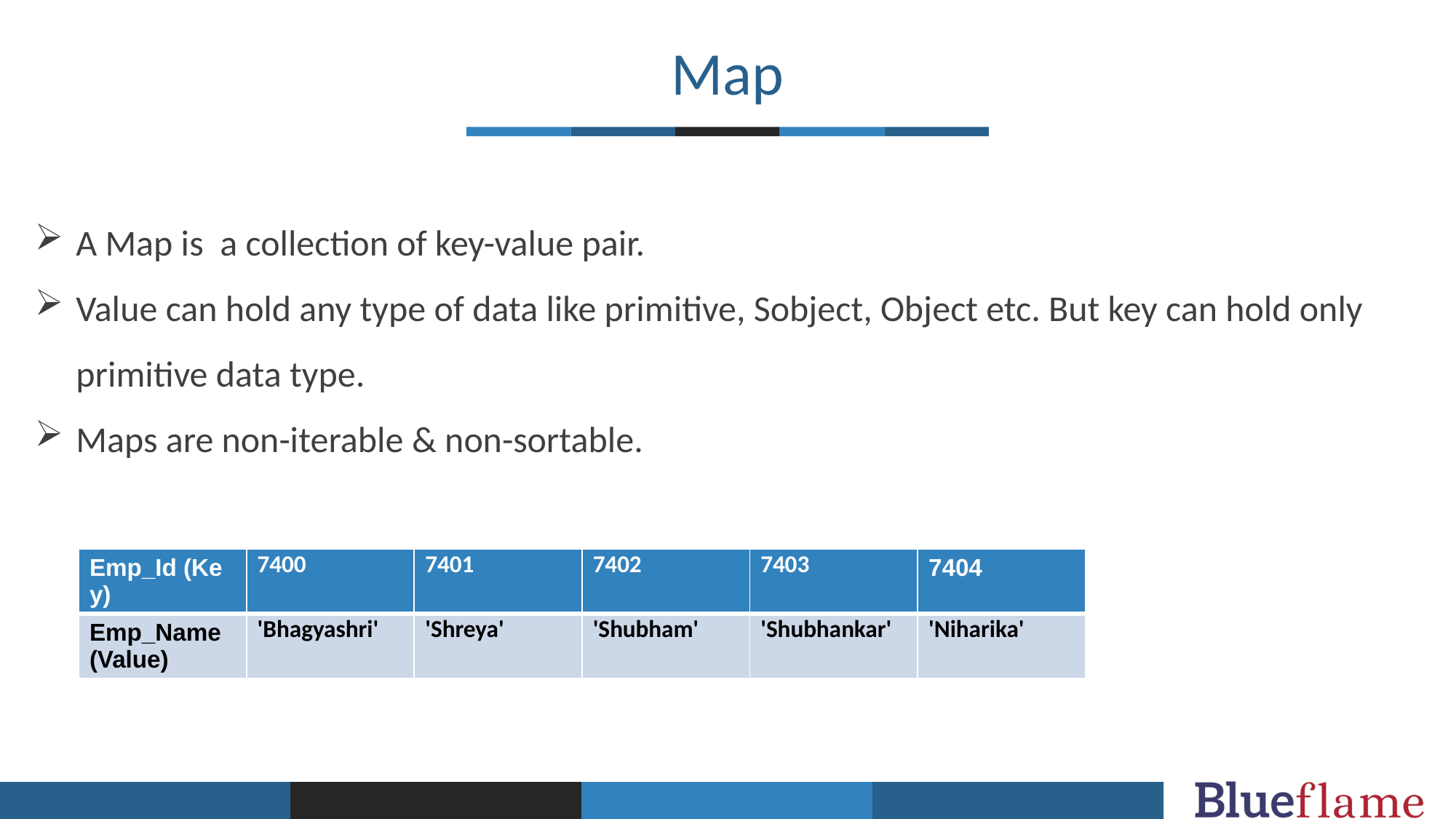

Map

A Map is  a collection of key-value pair.
Value can hold any type of data like primitive, Sobject, Object etc. But key can hold only primitive data type.
Maps are non-iterable & non-sortable.

| Emp\_Id (Key) | 7400 | 7401 | 7402 | 7403 | 7404 |
| --- | --- | --- | --- | --- | --- |
| Emp\_Name (Value) | 'Bhagyashri' | 'Shreya' | 'Shubham' | 'Shubhankar' | 'Niharika' |